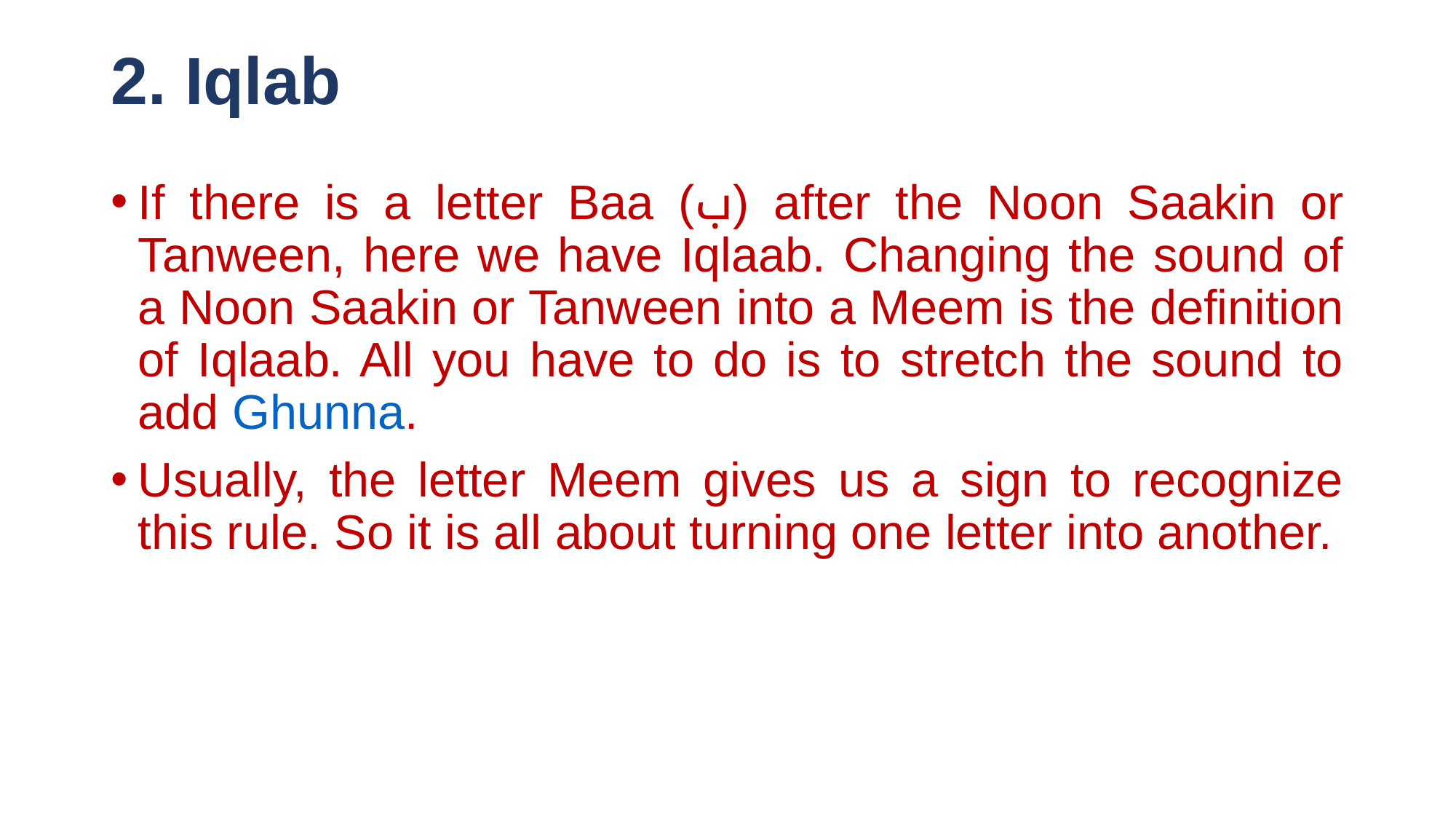

# 2. Iqlab
If there is a letter Baa (ب) after the Noon Saakin or Tanween, here we have Iqlaab. Changing the sound of a Noon Saakin or Tanween into a Meem is the definition of Iqlaab. All you have to do is to stretch the sound to add Ghunna.
Usually, the letter Meem gives us a sign to recognize this rule. So it is all about turning one letter into another.